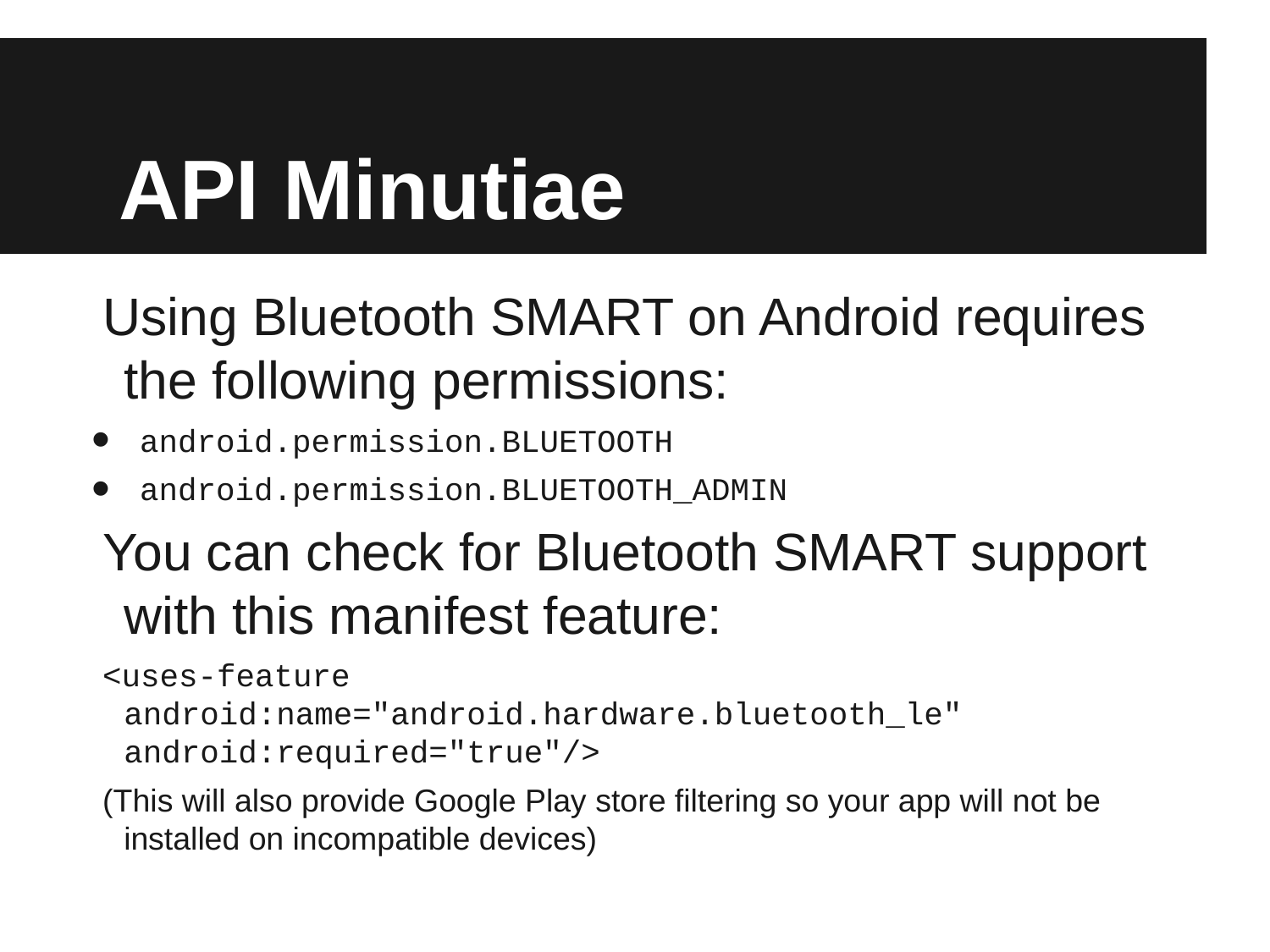

# API Minutiae
Using Bluetooth SMART on Android requires the following permissions:
android.permission.BLUETOOTH
android.permission.BLUETOOTH_ADMIN
You can check for Bluetooth SMART support with this manifest feature:
<uses-feature android:name="android.hardware.bluetooth_le" android:required="true"/>
(This will also provide Google Play store filtering so your app will not be installed on incompatible devices)